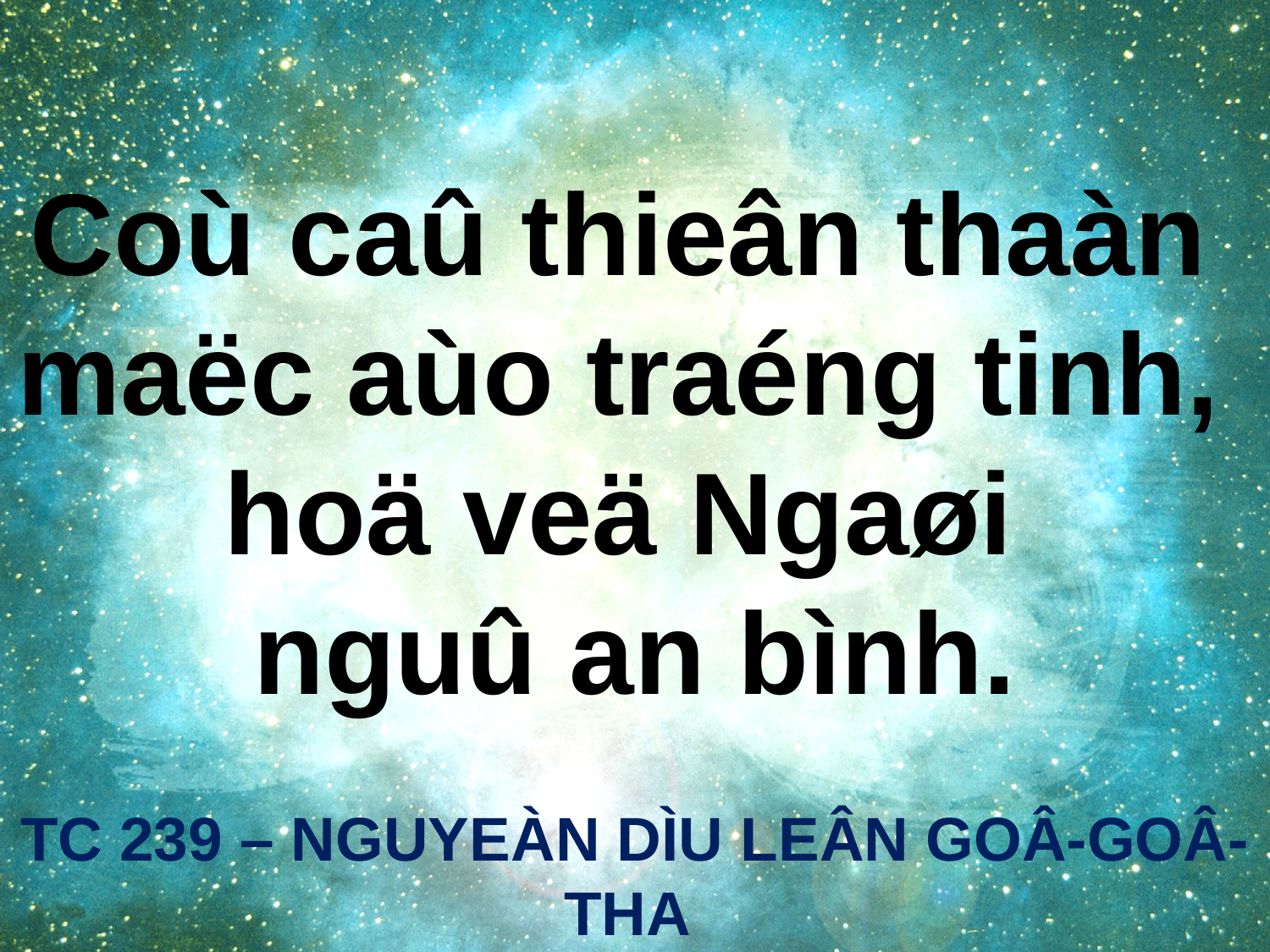

Coù caû thieân thaàn
maëc aùo traéng tinh,
hoä veä Ngaøi
nguû an bình.
TC 239 – NGUYEÀN DÌU LEÂN GOÂ-GOÂ-THA